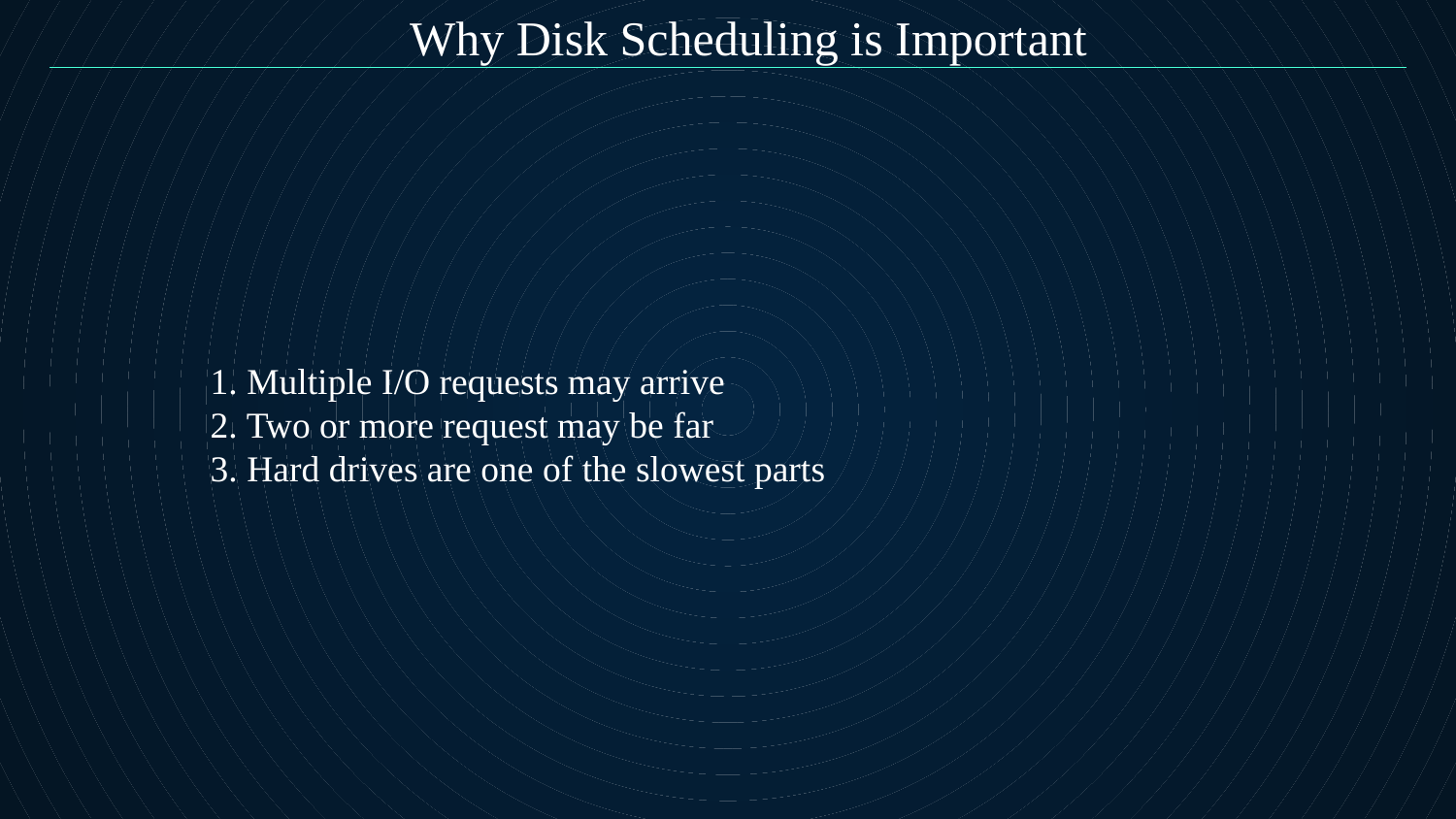

Why Disk Scheduling is Important

1. Multiple I/O requests may arrive
2. Two or more request may be far
3. Hard drives are one of the slowest parts